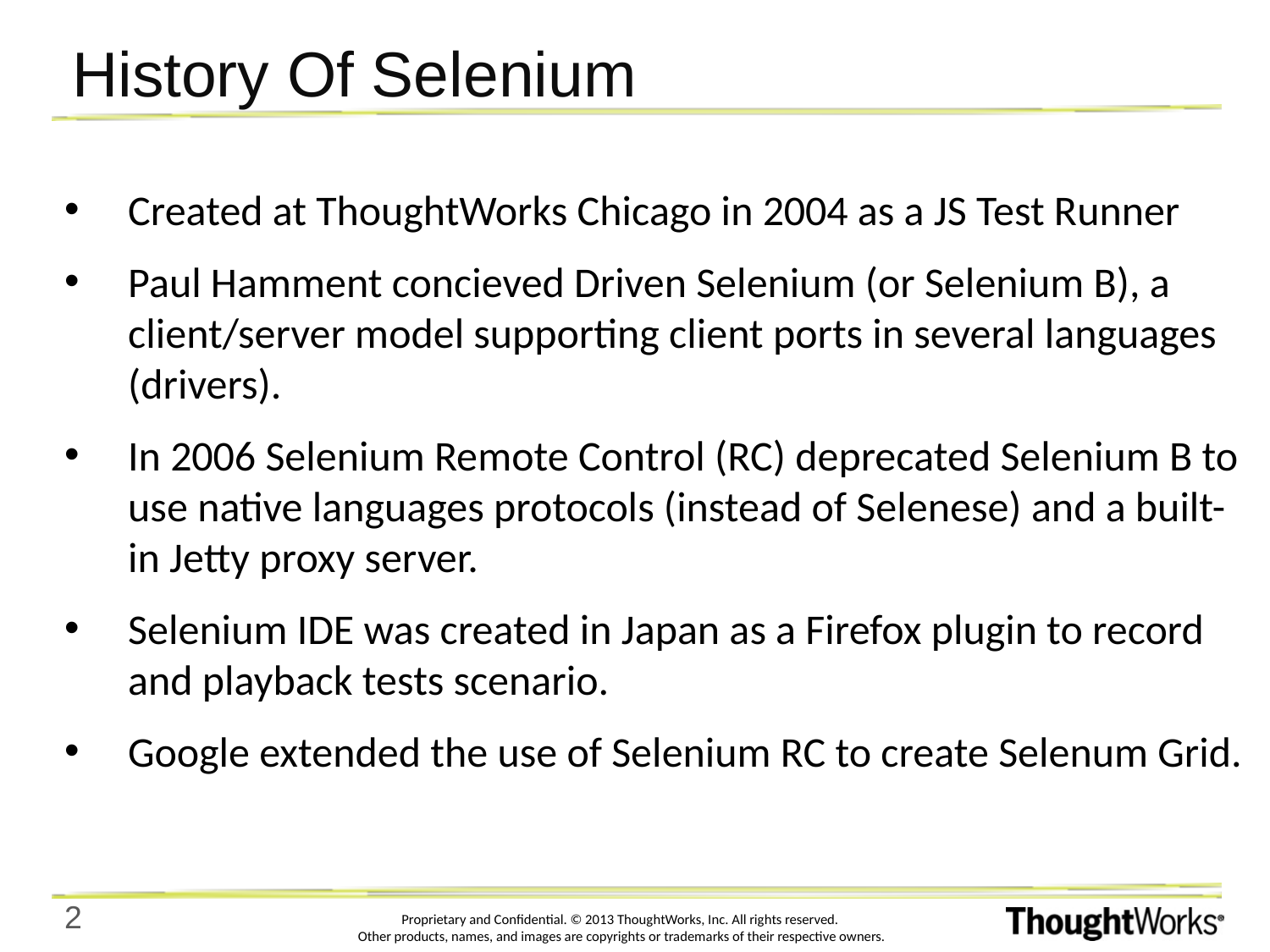

History Of Selenium
Created at ThoughtWorks Chicago in 2004 as a JS Test Runner
Paul Hamment concieved Driven Selenium (or Selenium B), a client/server model supporting client ports in several languages (drivers).
In 2006 Selenium Remote Control (RC) deprecated Selenium B to use native languages protocols (instead of Selenese) and a built-in Jetty proxy server.
Selenium IDE was created in Japan as a Firefox plugin to record and playback tests scenario.
Google extended the use of Selenium RC to create Selenum Grid.